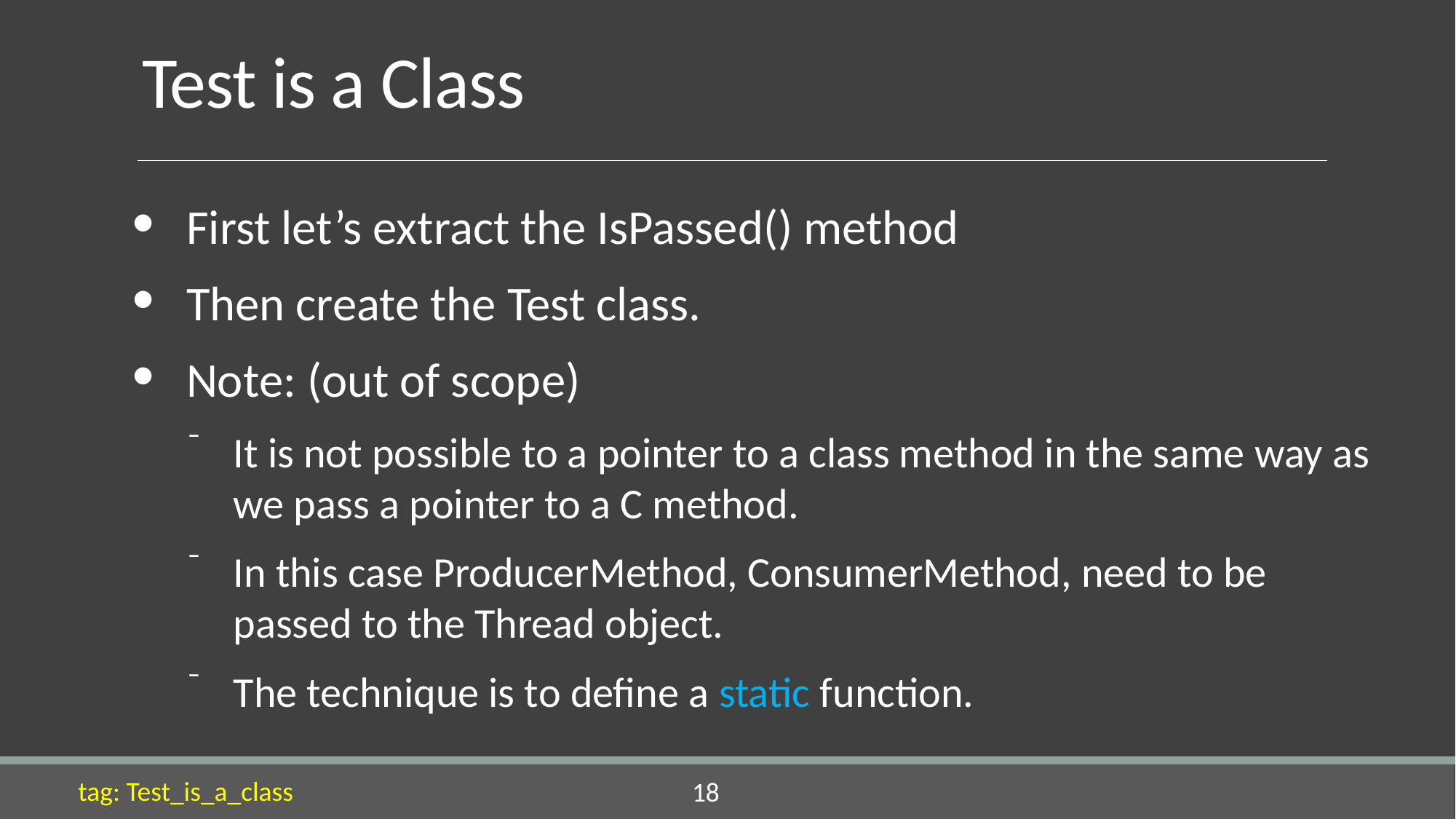

# Test is a Class
First let’s extract the IsPassed() method
Then create the Test class.
Note: (out of scope)
It is not possible to a pointer to a class method in the same way as we pass a pointer to a C method.
In this case ProducerMethod, ConsumerMethod, need to be passed to the Thread object.
The technique is to define a static function.
tag: Test_is_a_class